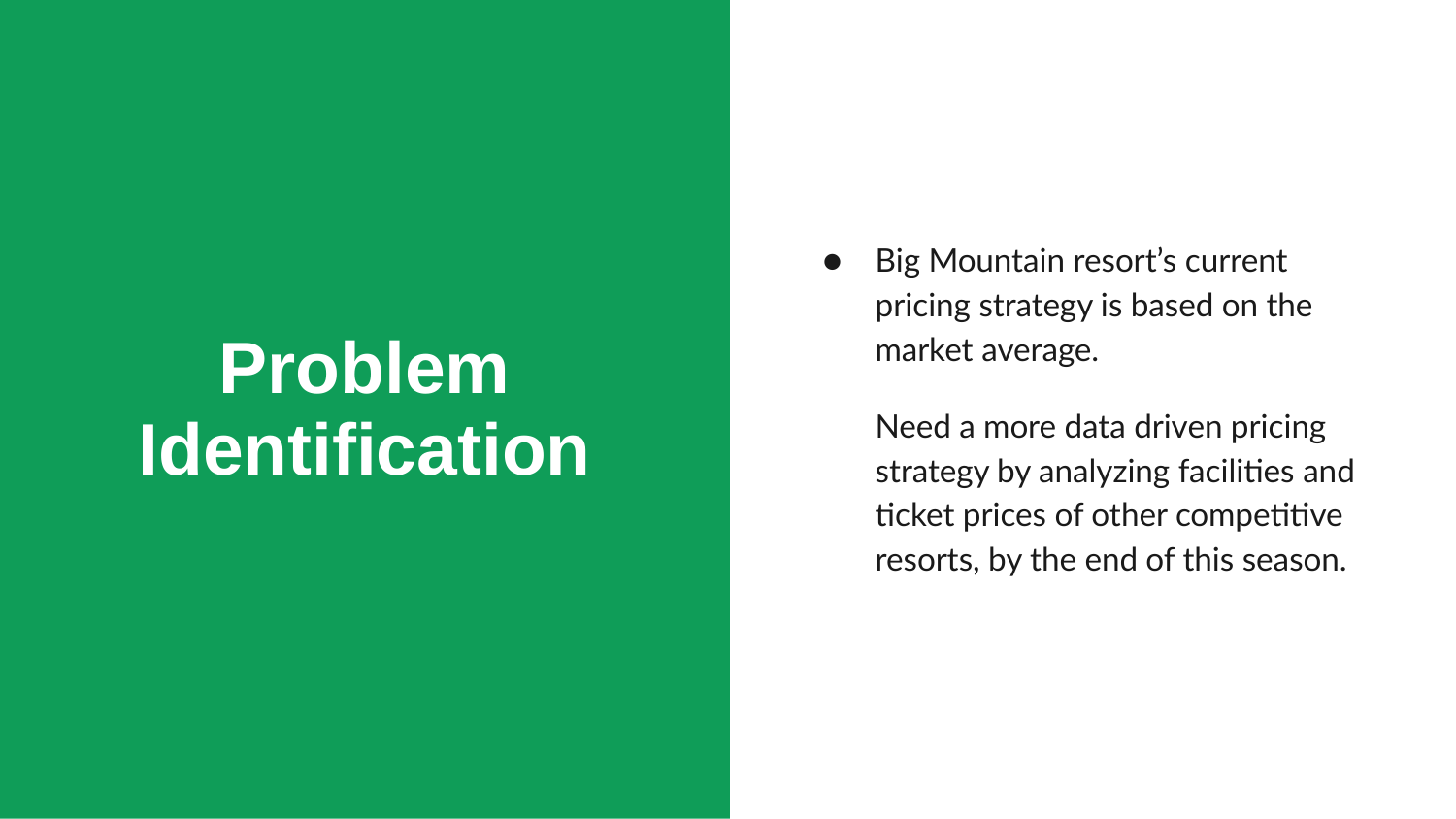

# Problem Identification

Big Mountain resort’s current pricing strategy is based on the market average.
Need a more data driven pricing strategy by analyzing facilities and ticket prices of other competitive resorts, by the end of this season.